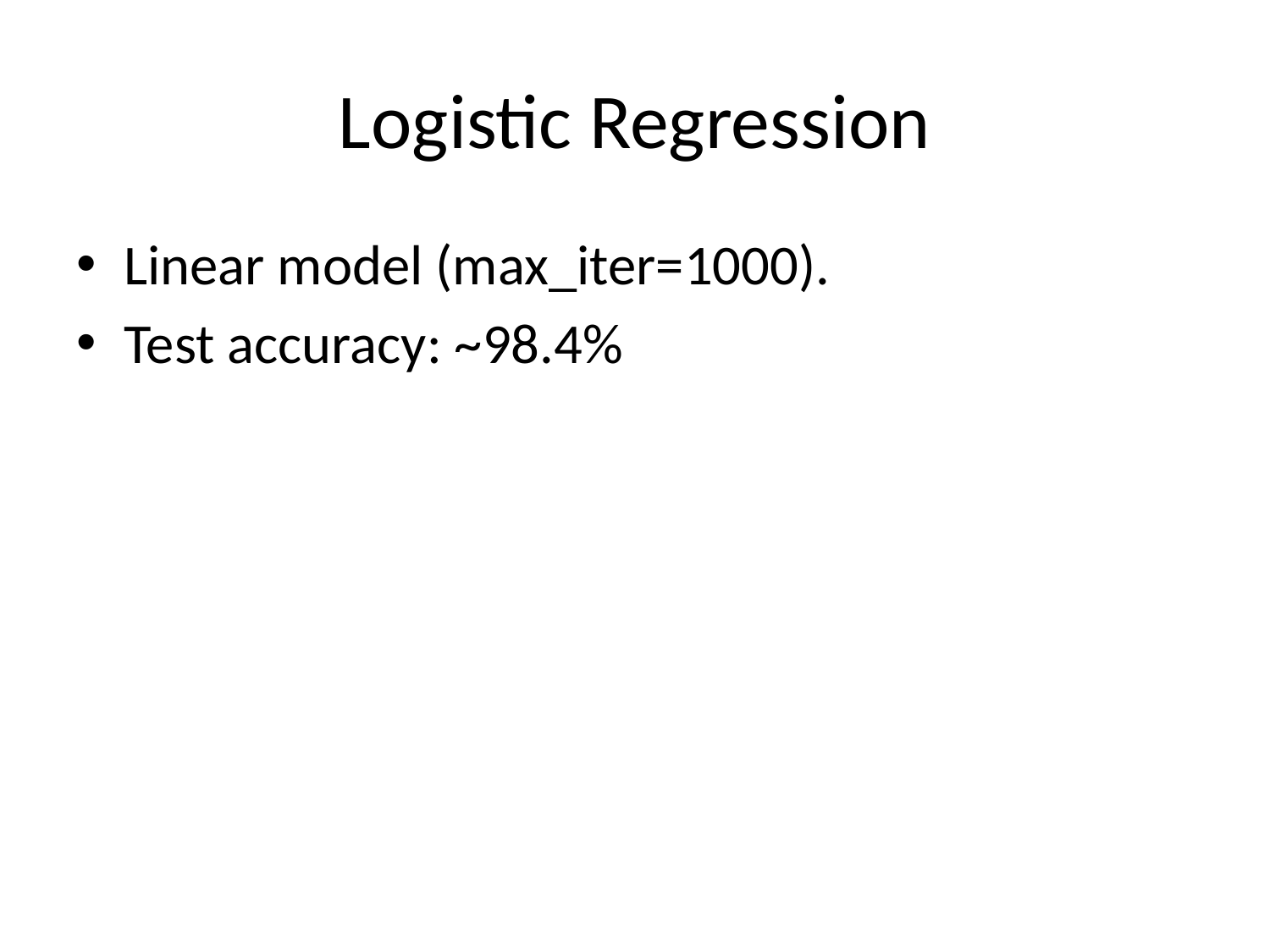

# Logistic Regression
Linear model (max_iter=1000).
Test accuracy: ~98.4%